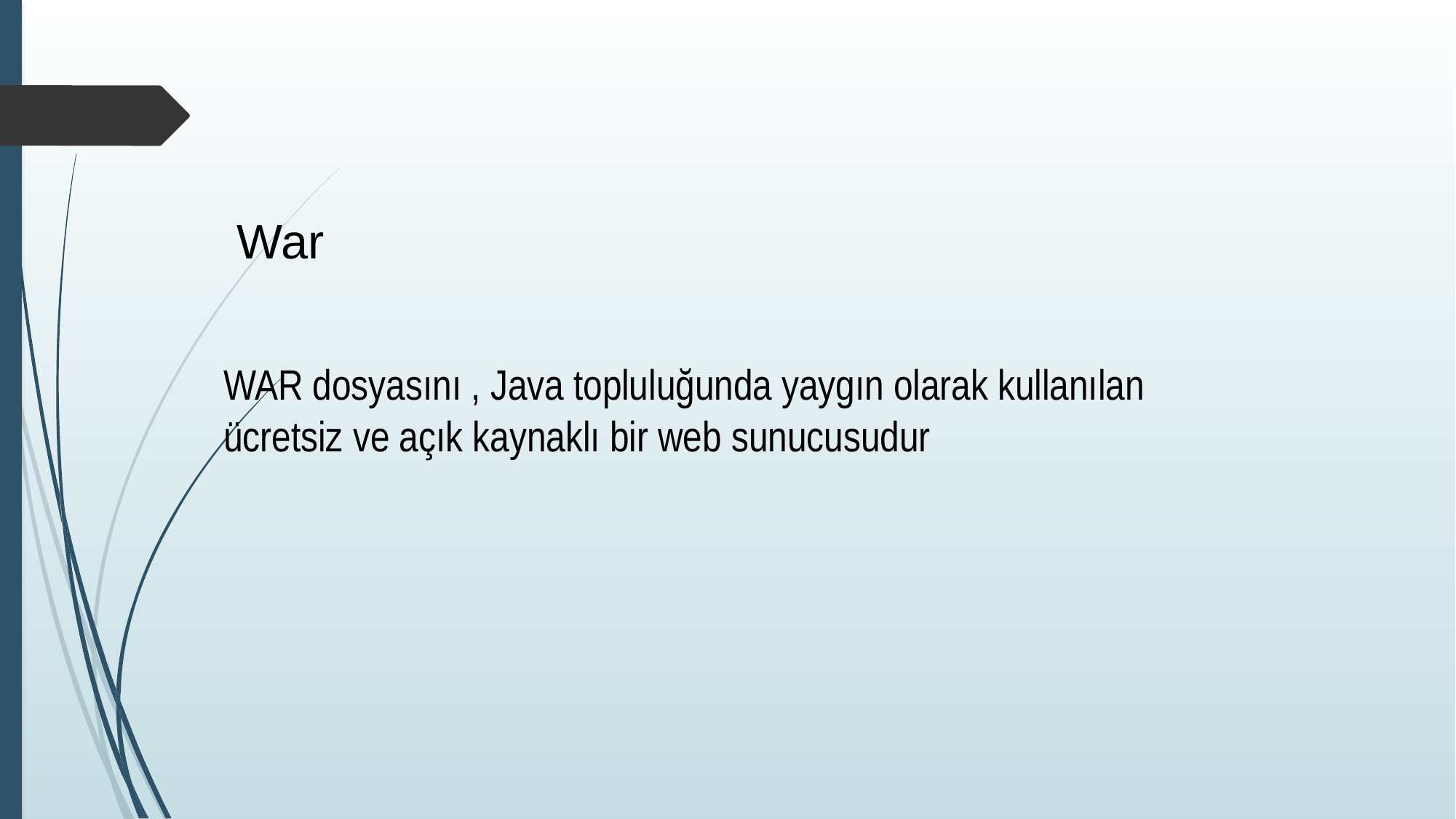

War
WAR dosyasını , Java topluluğunda yaygın olarak kullanılan
ücretsiz ve açık kaynaklı bir web sunucusudur